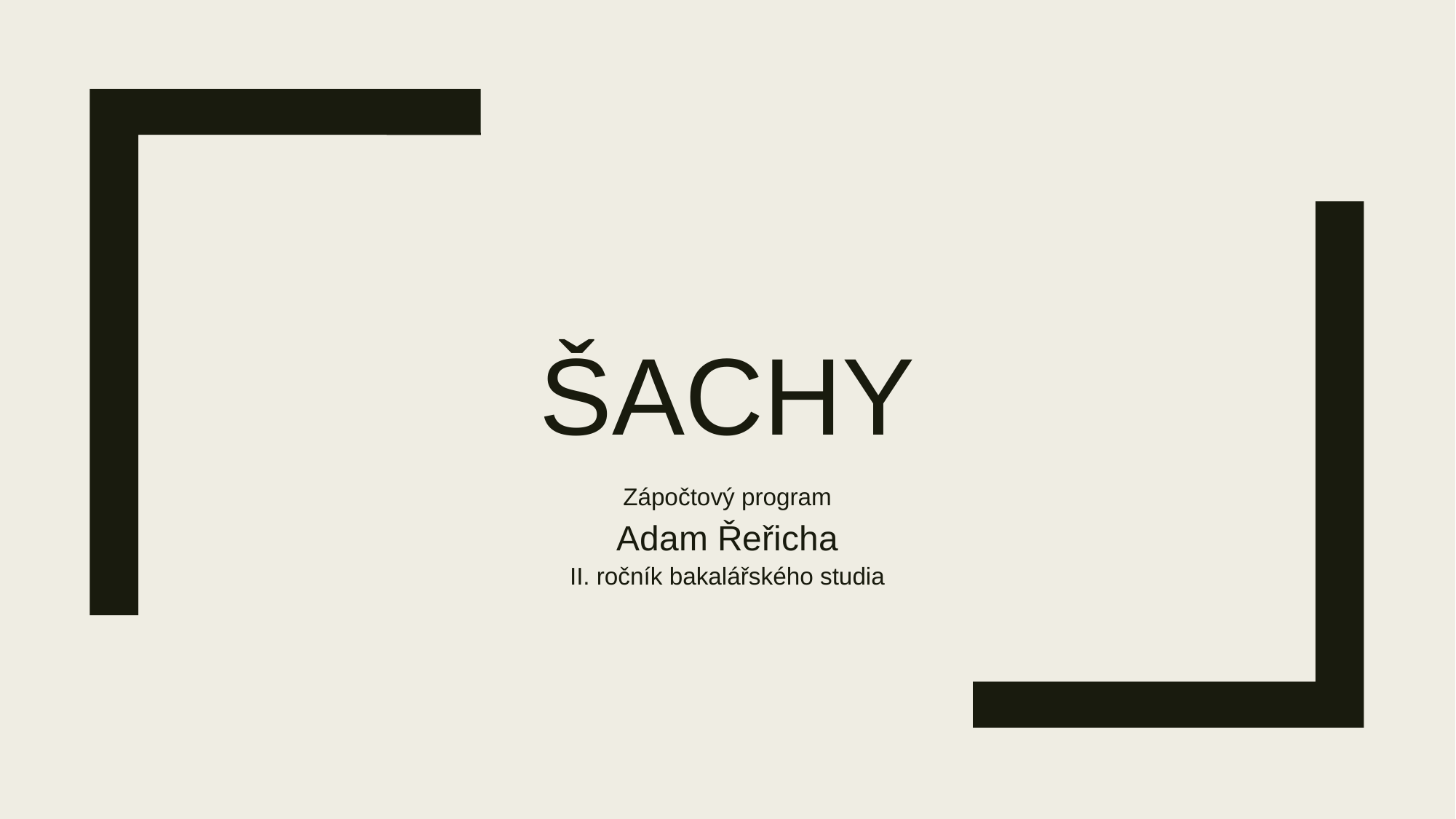

# Šachy
Zápočtový program
Adam Řeřicha
II. ročník bakalářského studia